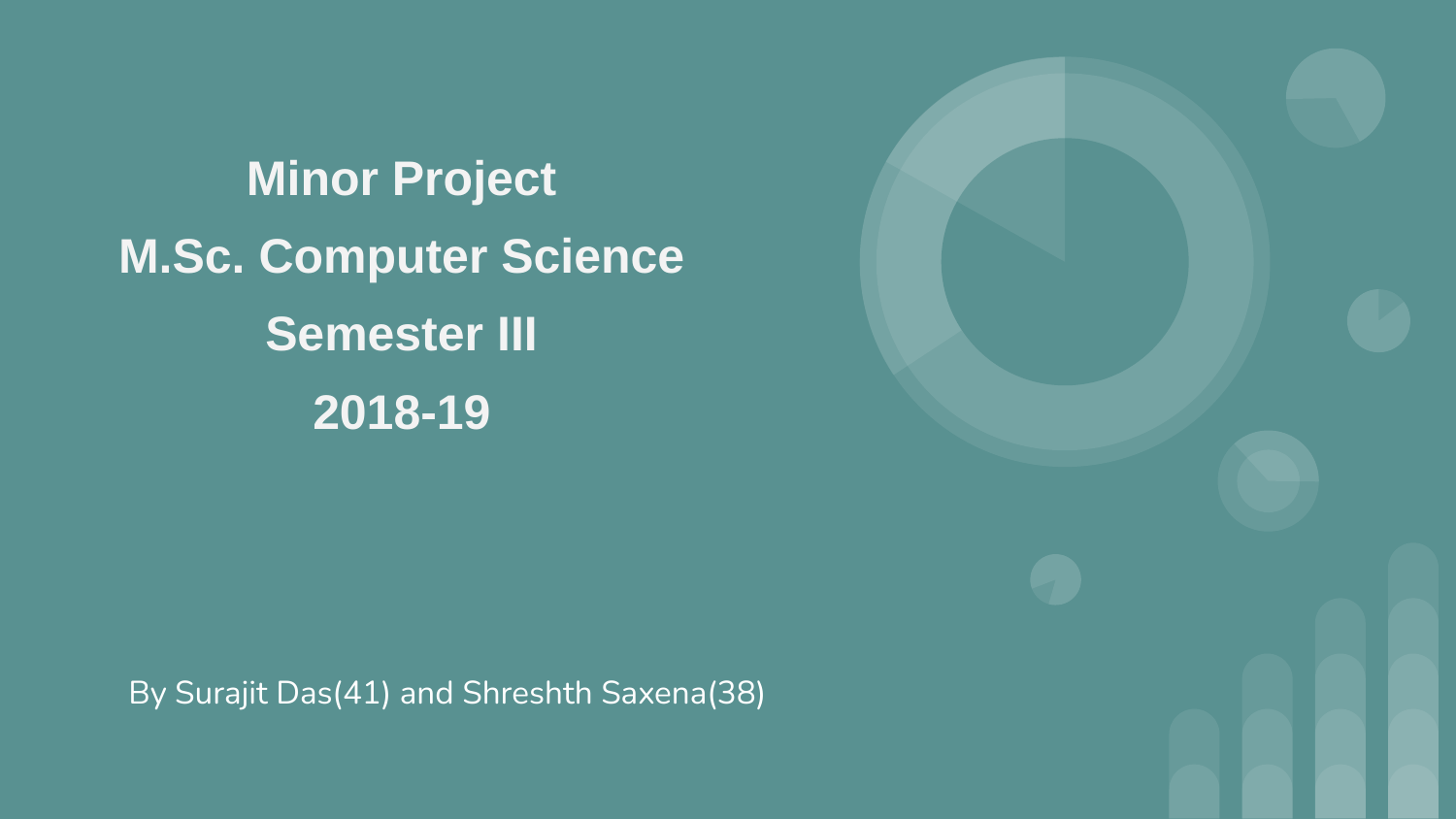

# Minor Project
M.Sc. Computer Science
Semester III
2018-19
By Surajit Das(41) and Shreshth Saxena(38)